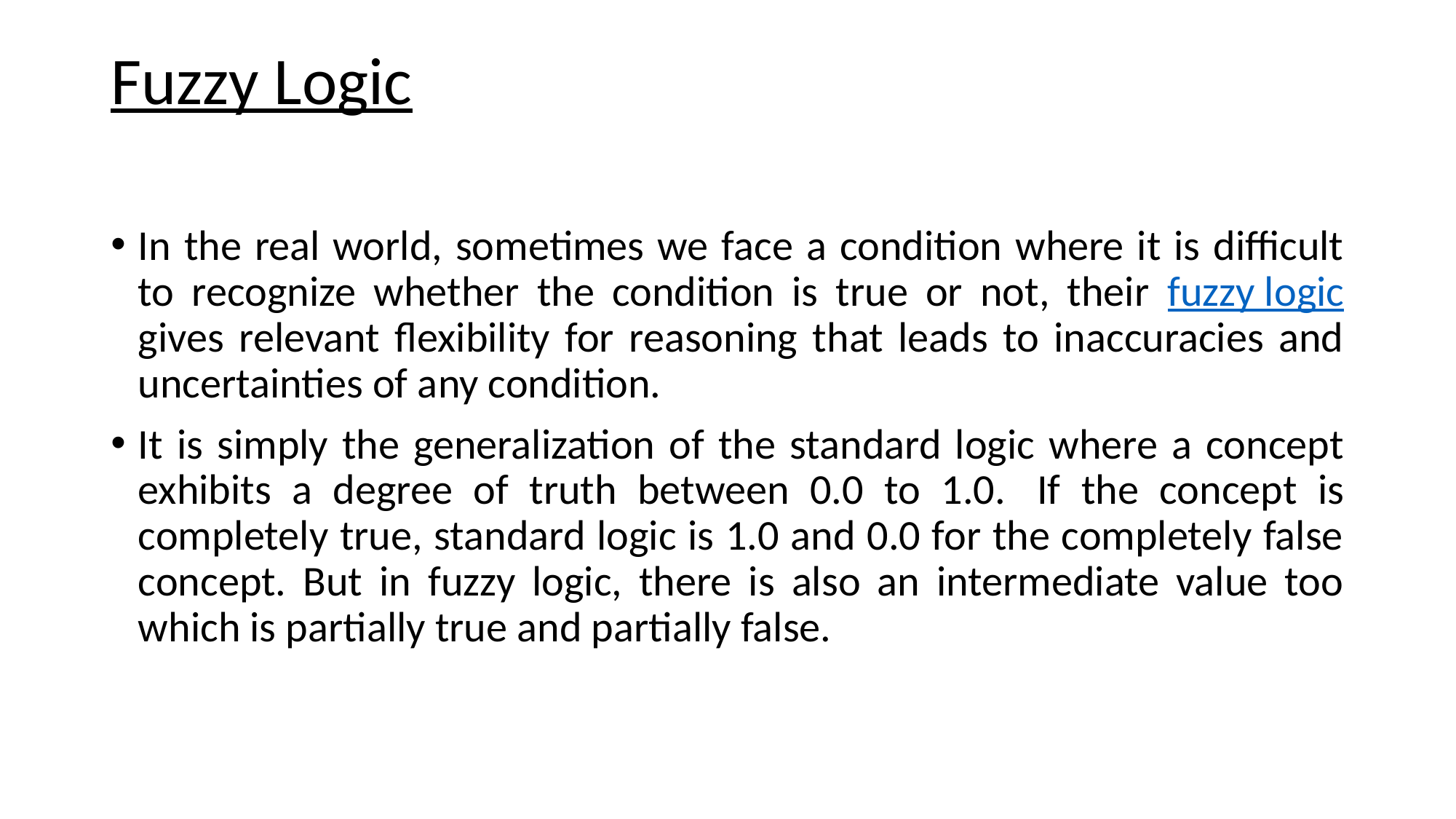

# Fuzzy Logic
In the real world, sometimes we face a condition where it is difficult to recognize whether the condition is true or not, their fuzzy logic gives relevant flexibility for reasoning that leads to inaccuracies and uncertainties of any condition.
It is simply the generalization of the standard logic where a concept exhibits a degree of truth between 0.0 to 1.0.  If the concept is completely true, standard logic is 1.0 and 0.0 for the completely false concept. But in fuzzy logic, there is also an intermediate value too which is partially true and partially false.